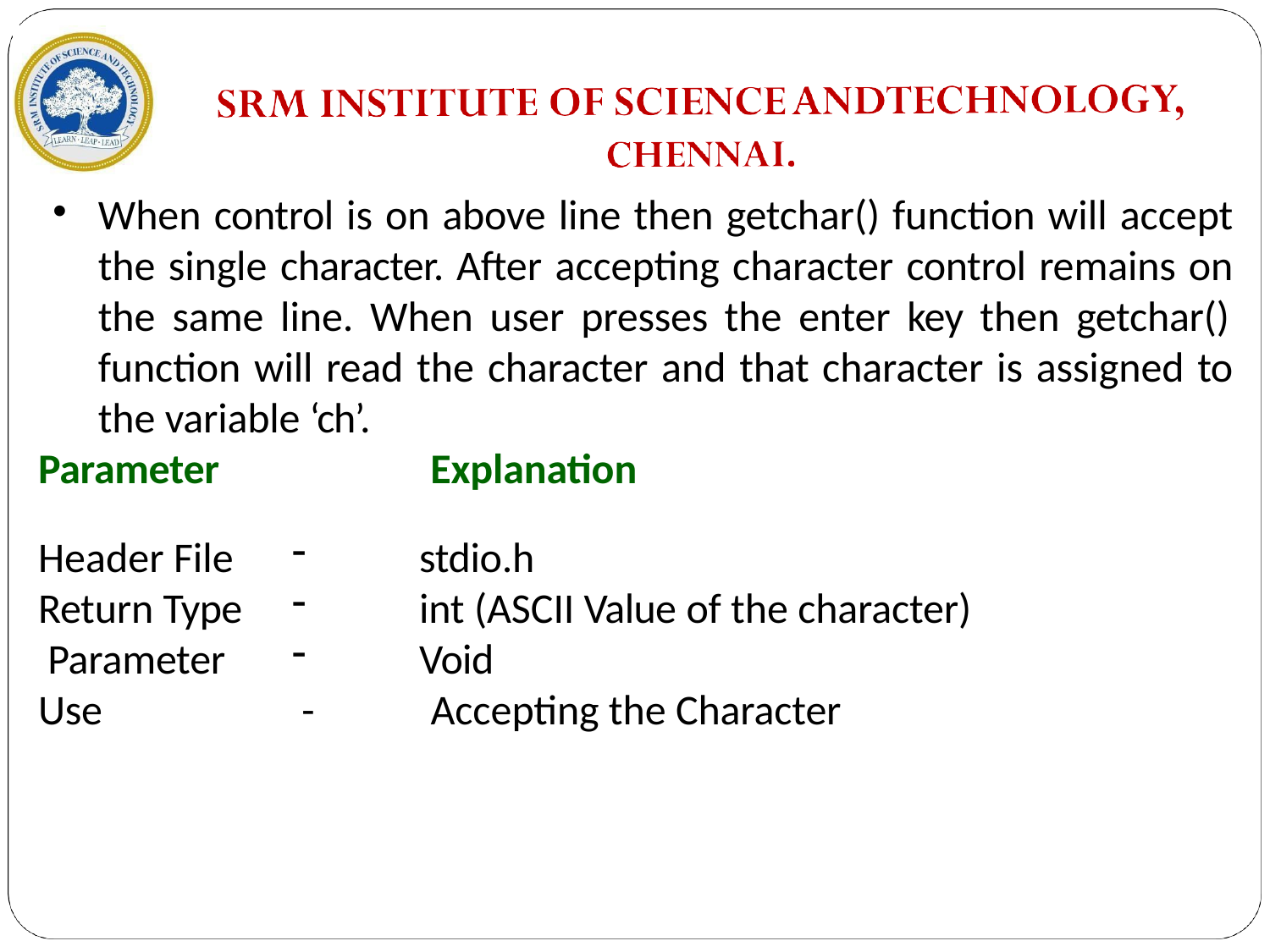

When control is on above line then getchar() function will accept  the single character. After accepting character control remains on  the same line. When user presses the enter key then getchar()  function will read the character and that character is assigned to  the variable ‘ch’.
Parameter	Explanation
Header File  Return Type  Parameter  Use
stdio.h
int (ASCII Value of the character)
Void
-	Accepting the Character